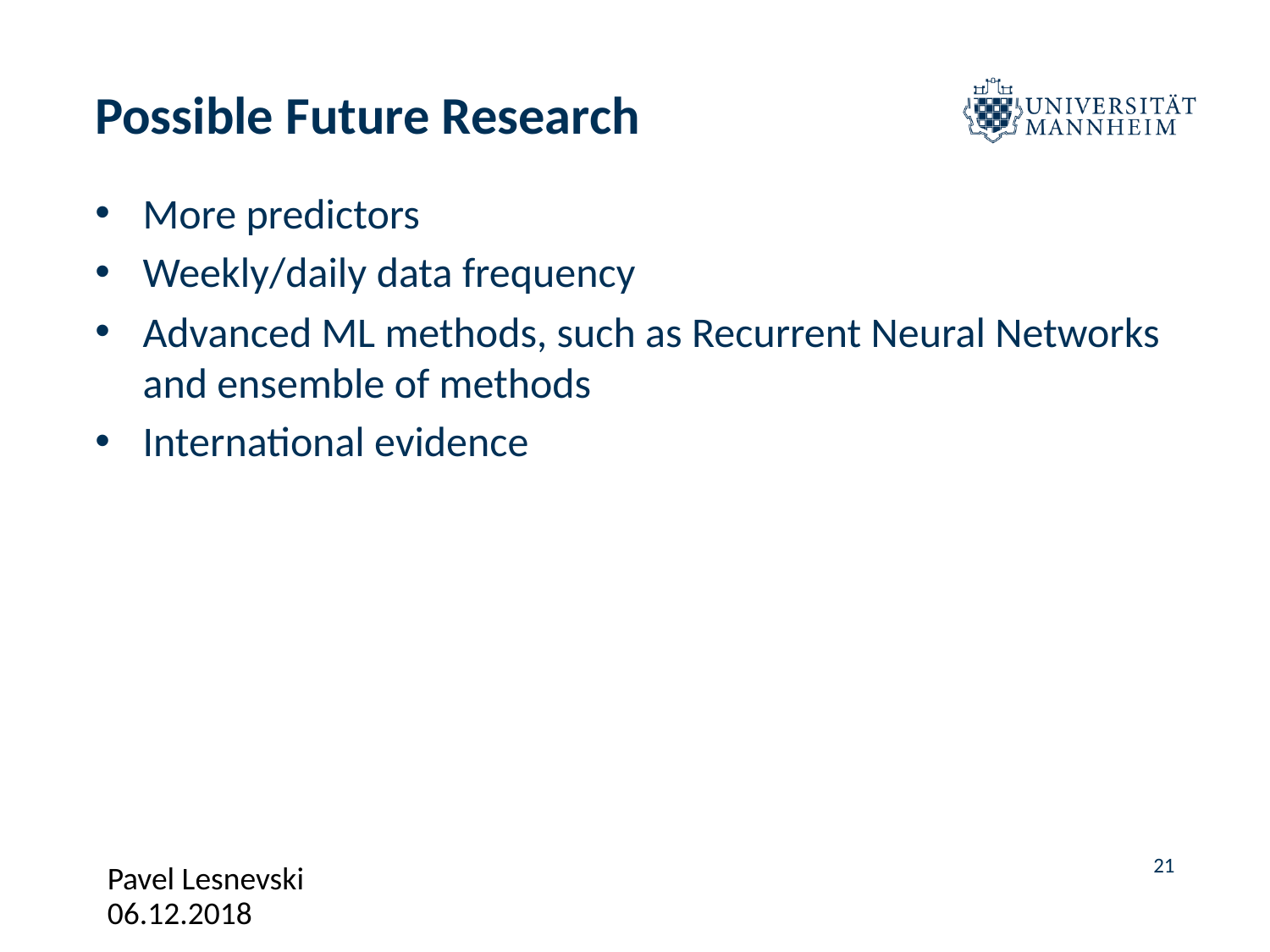

# Possible Future Research
More predictors
Weekly/daily data frequency
Advanced ML methods, such as Recurrent Neural Networks and ensemble of methods
International evidence

Pavel Lesnevski
21
06.12.2018